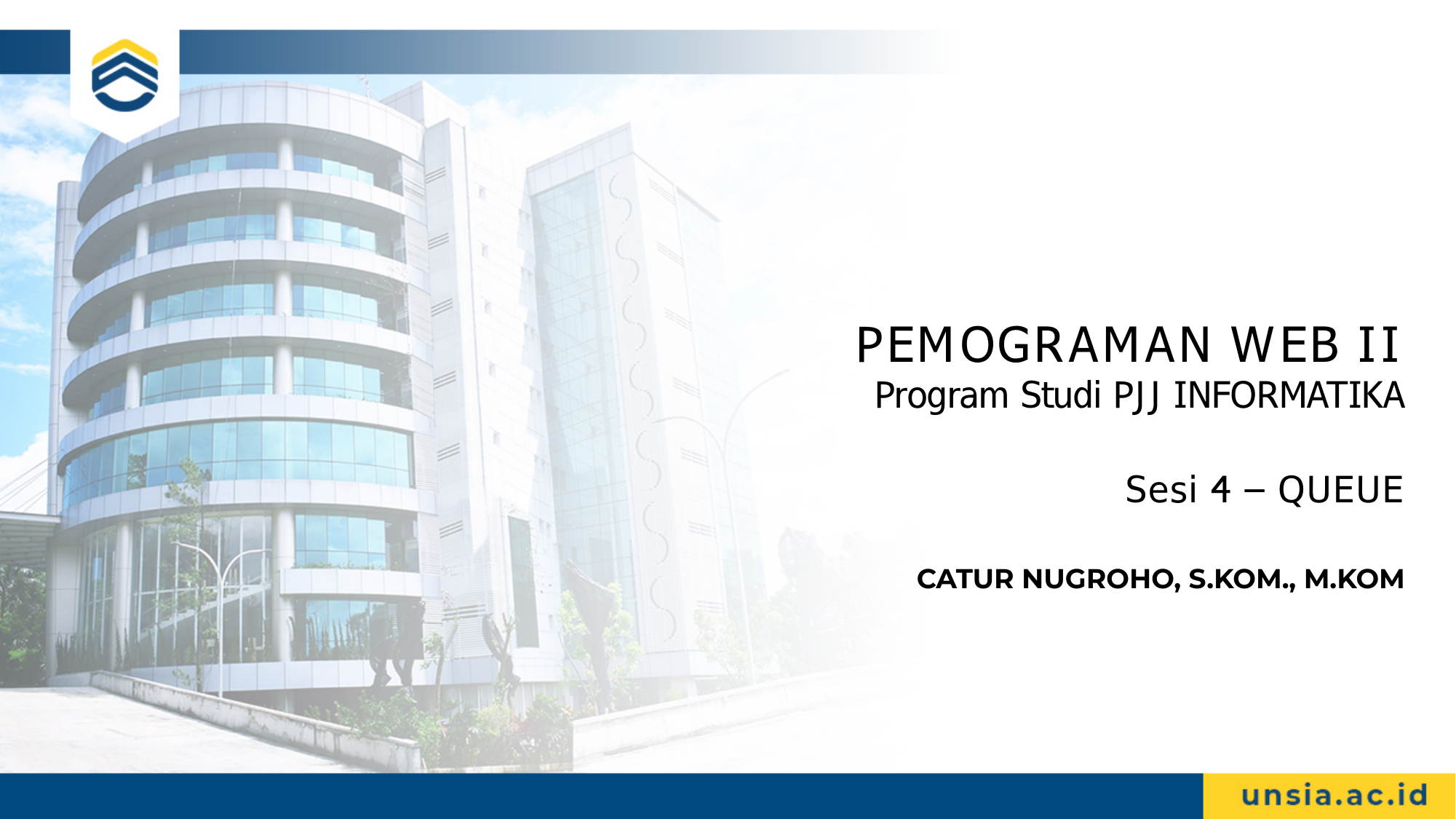

# PEMOGRAMAN WEB II Program Studi PJJ INFORMATIKA Sesi 4 – QUEUE
CATUR NUGROHO, S.KOM., M.KOM